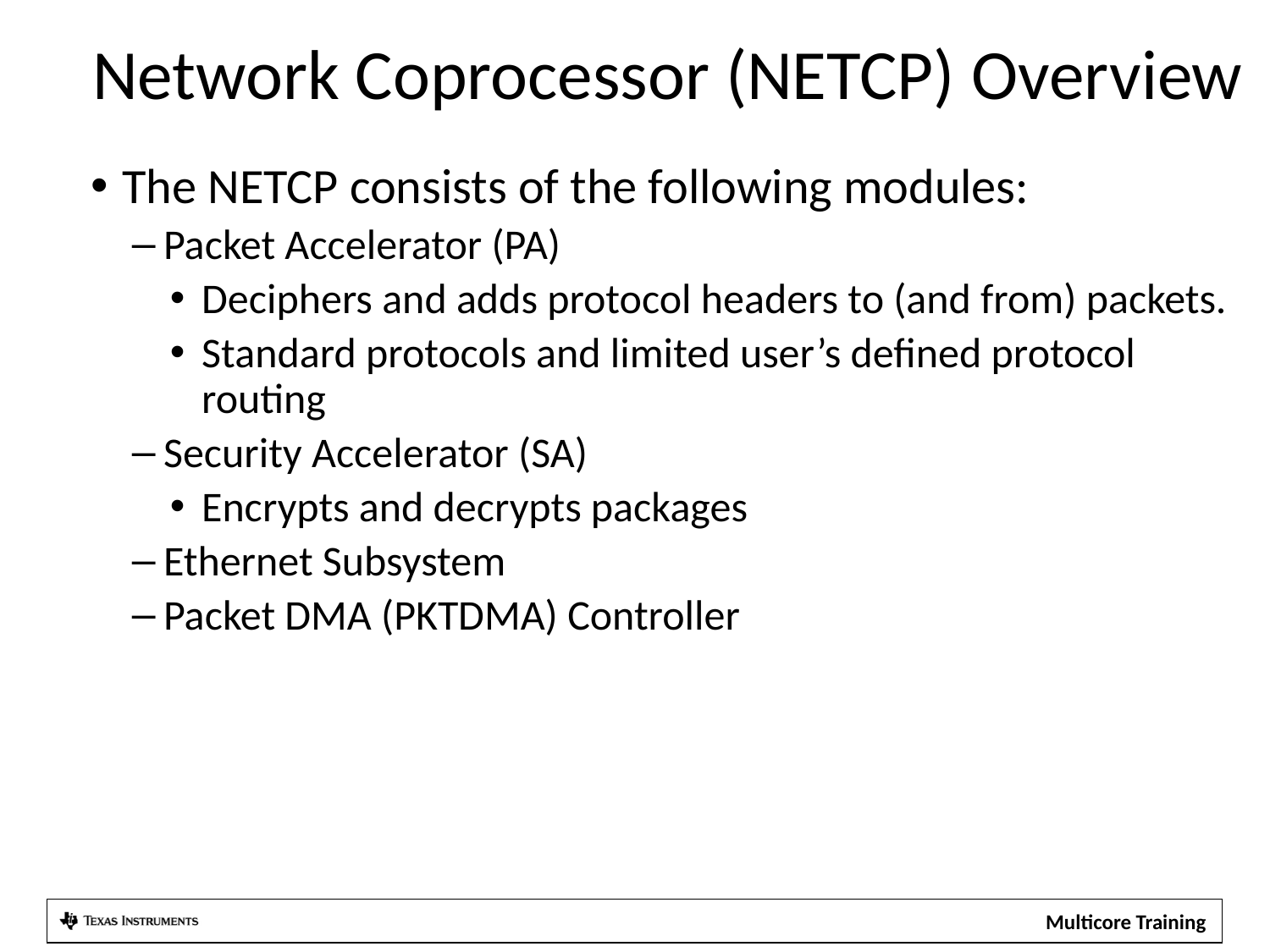

Network Coprocessor (NETCP) Overview
The NETCP consists of the following modules:
Packet Accelerator (PA)
Deciphers and adds protocol headers to (and from) packets.
Standard protocols and limited user’s defined protocol routing
Security Accelerator (SA)
Encrypts and decrypts packages
Ethernet Subsystem
Packet DMA (PKTDMA) Controller